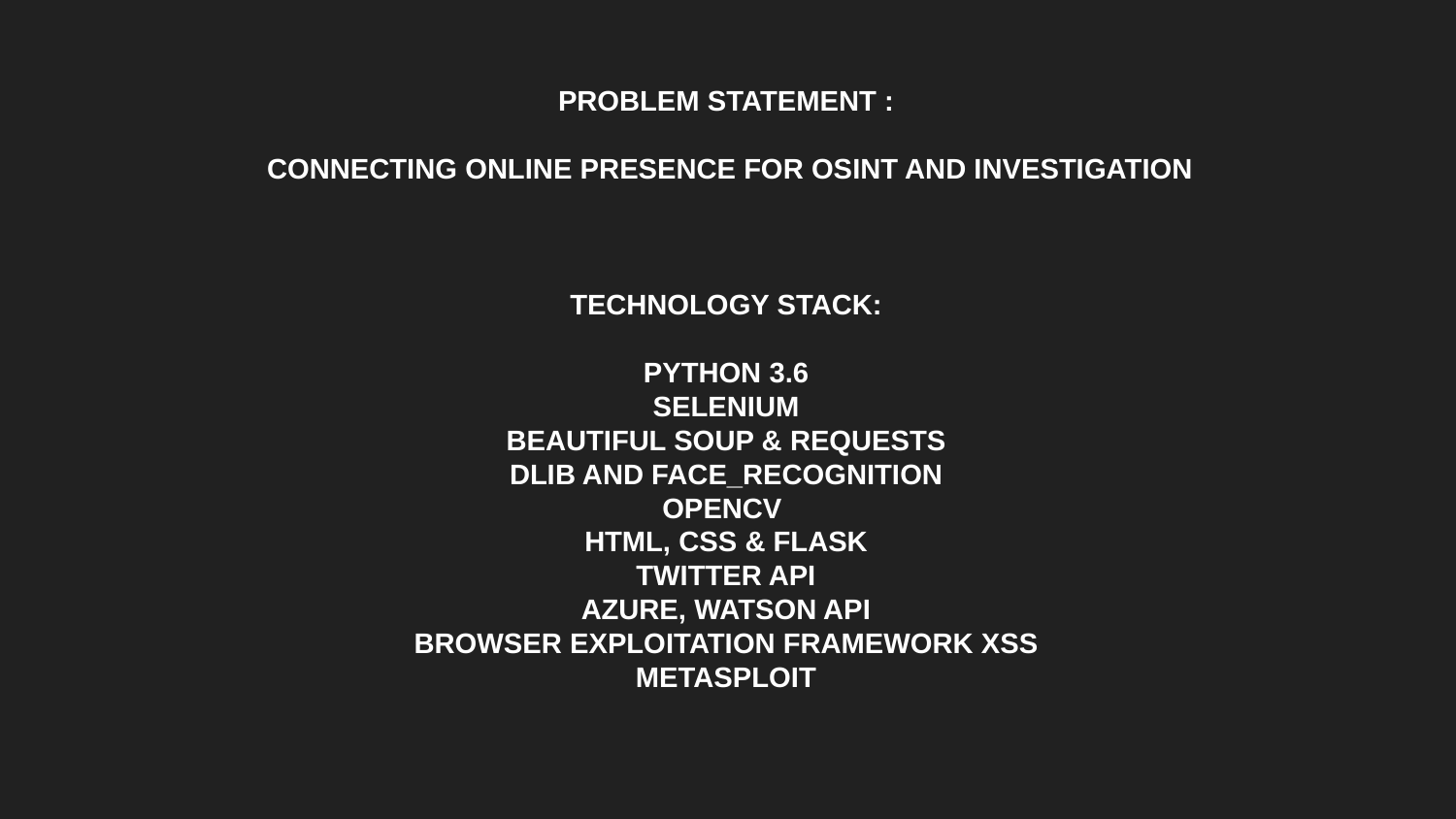

PROBLEM STATEMENT :

 CONNECTING ONLINE PRESENCE FOR OSINT AND INVESTIGATION

TECHNOLOGY STACK:

PYTHON 3.6
SELENIUM
BEAUTIFUL SOUP & REQUESTS
DLIB AND FACE_RECOGNITION
OPENCV
HTML, CSS & FLASK
TWITTER API
AZURE, WATSON API
BROWSER EXPLOITATION FRAMEWORK XSS
METASPLOIT